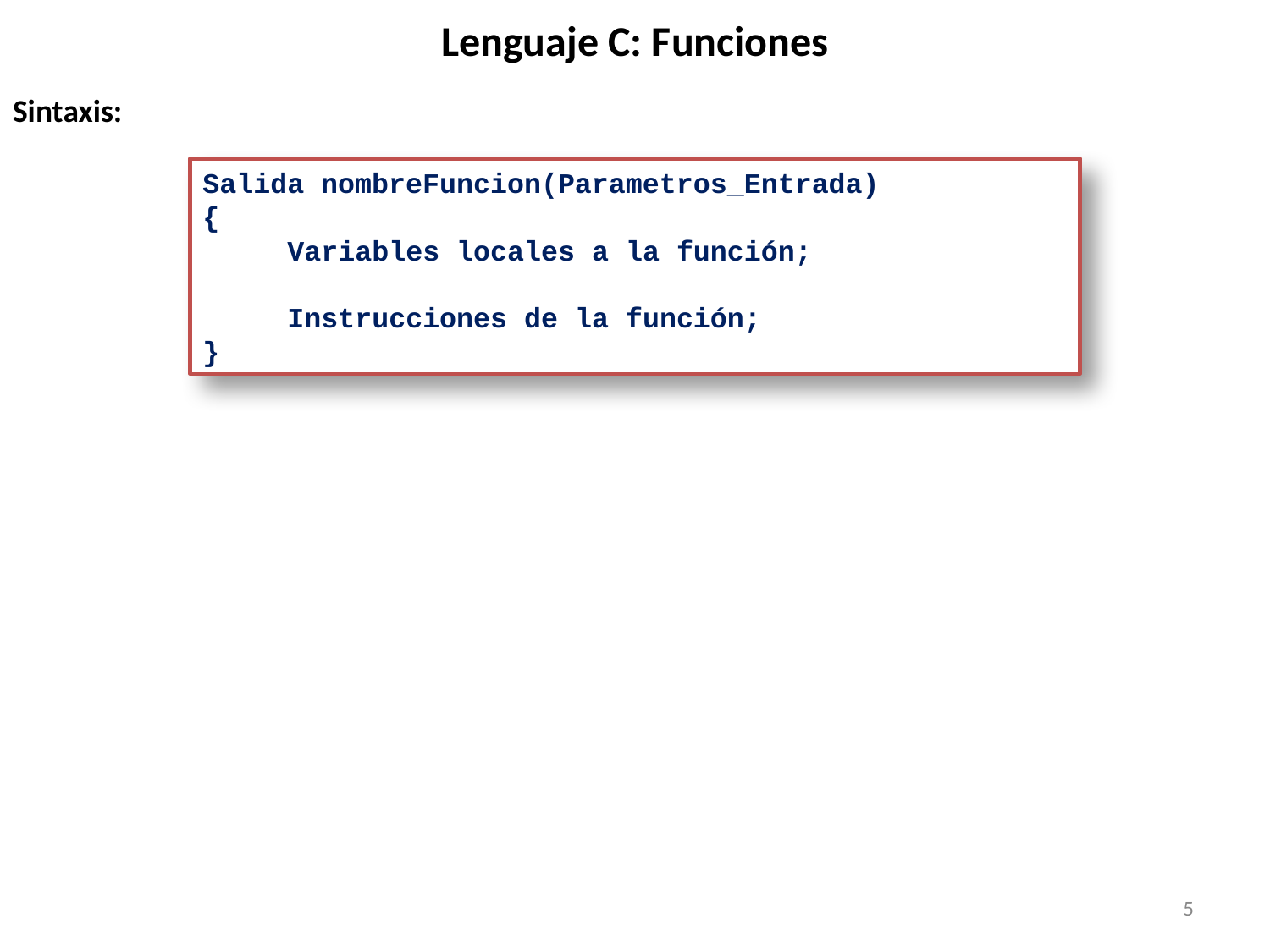

# Lenguaje C: Funciones
Sintaxis:
Salida nombreFuncion(Parametros_Entrada)
{
     Variables locales a la función;

     Instrucciones de la función;
}
5